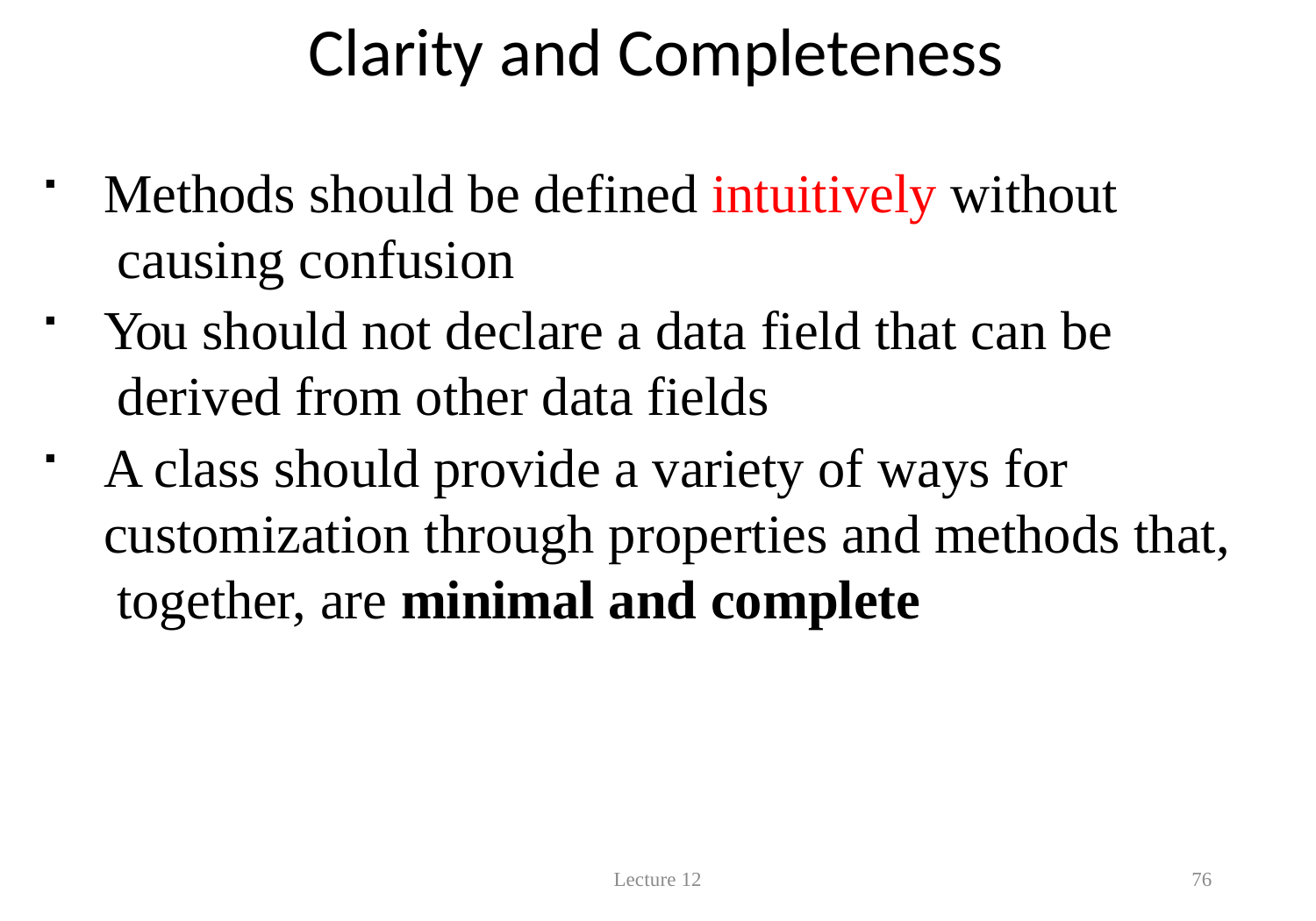

# Clarity and Completeness
Methods should be defined intuitively without  causing confusion
You should not declare a data field that can be  derived from other data fields
A class should provide a variety of ways for  customization through properties and methods that,  together, are minimal and complete
Lecture 12
76